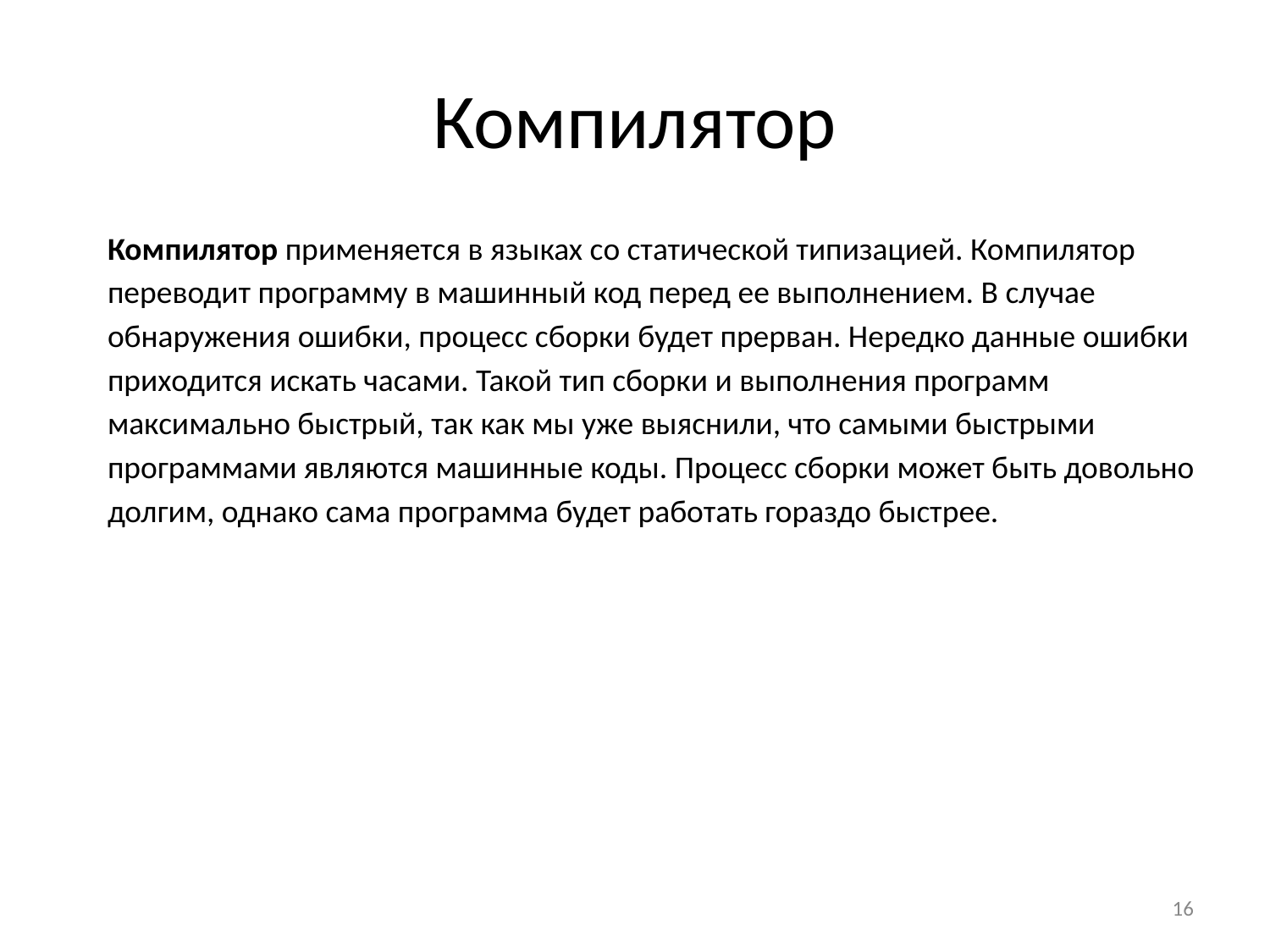

# Компилятор
Компилятор применяется в языках со статической типизацией. Компилятор переводит программу в машинный код перед ее выполнением. В случае обнаружения ошибки, процесс сборки будет прерван. Нередко данные ошибки приходится искать часами. Такой тип сборки и выполнения программ максимально быстрый, так как мы уже выяснили, что самыми быстрыми программами являются машинные коды. Процесс сборки может быть довольно долгим, однако сама программа будет работать гораздо быстрее.

16